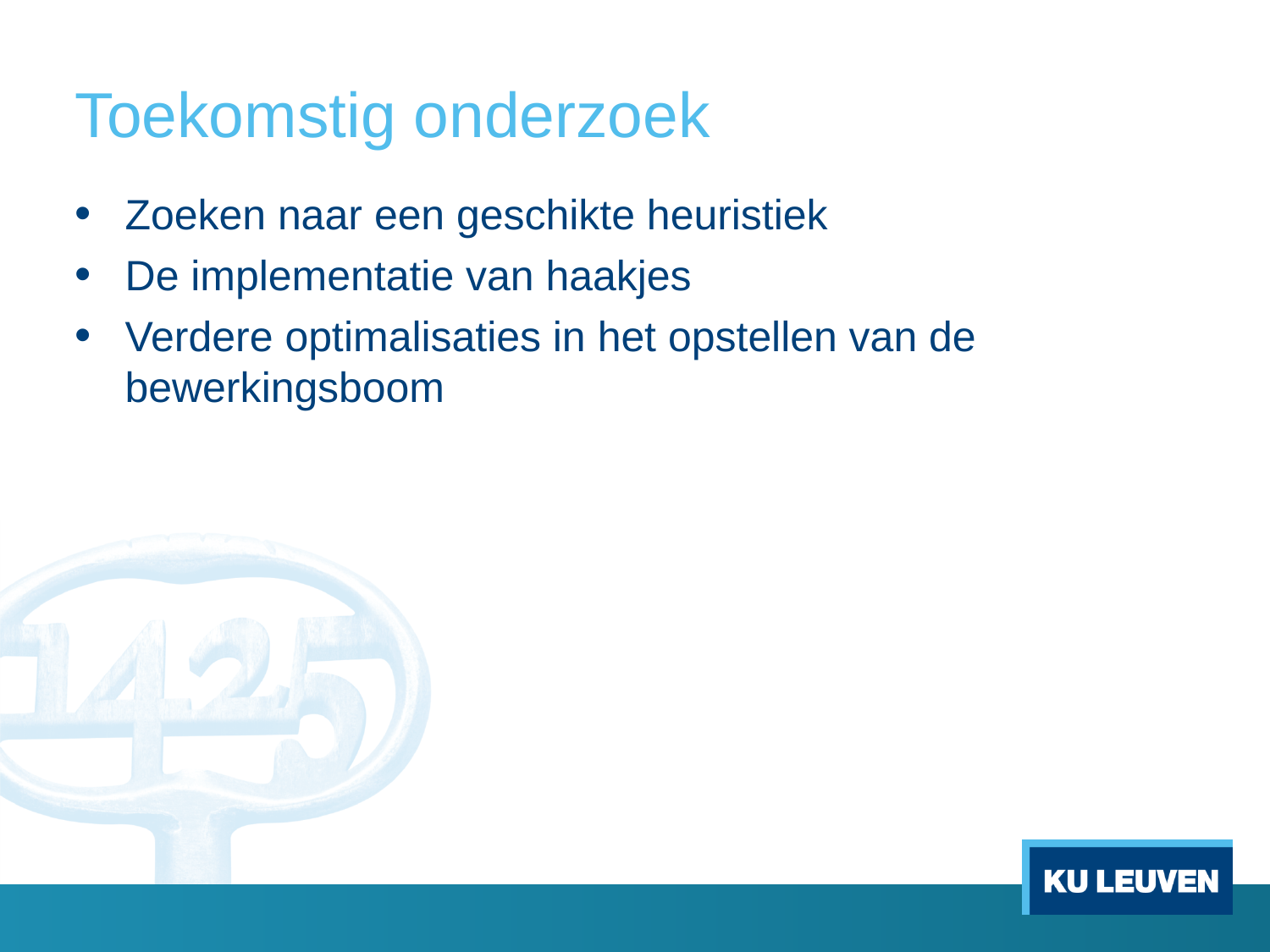

# Toekomstig onderzoek
Zoeken naar een geschikte heuristiek
De implementatie van haakjes
Verdere optimalisaties in het opstellen van de bewerkingsboom